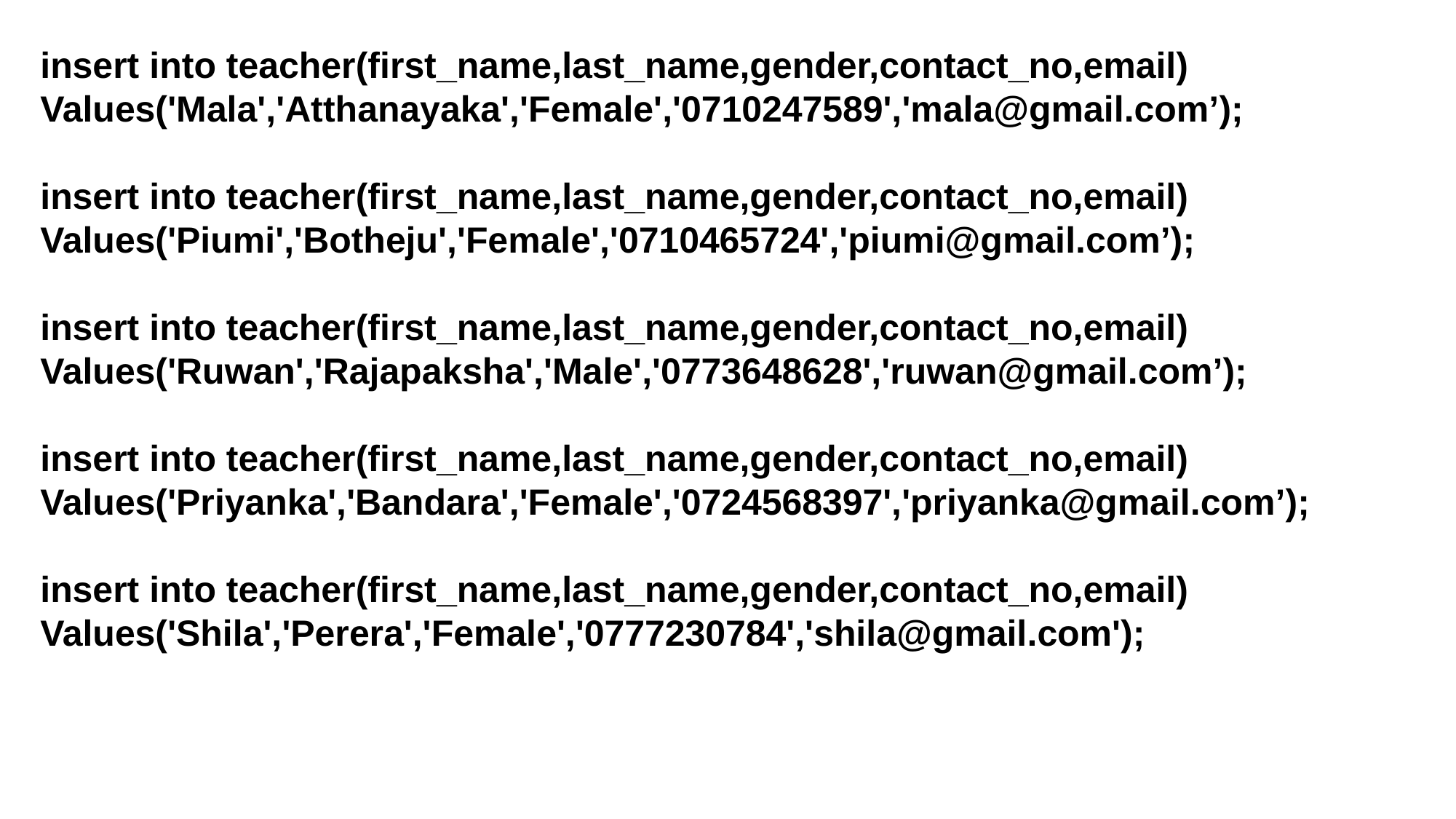

insert into teacher(first_name,last_name,gender,contact_no,email) Values('Mala','Atthanayaka','Female','0710247589','mala@gmail.com’);

insert into teacher(first_name,last_name,gender,contact_no,email) Values('Piumi','Botheju','Female','0710465724','piumi@gmail.com’);

insert into teacher(first_name,last_name,gender,contact_no,email) Values('Ruwan','Rajapaksha','Male','0773648628','ruwan@gmail.com’);

insert into teacher(first_name,last_name,gender,contact_no,email) Values('Priyanka','Bandara','Female','0724568397','priyanka@gmail.com’);

insert into teacher(first_name,last_name,gender,contact_no,email) Values('Shila','Perera','Female','0777230784','shila@gmail.com');